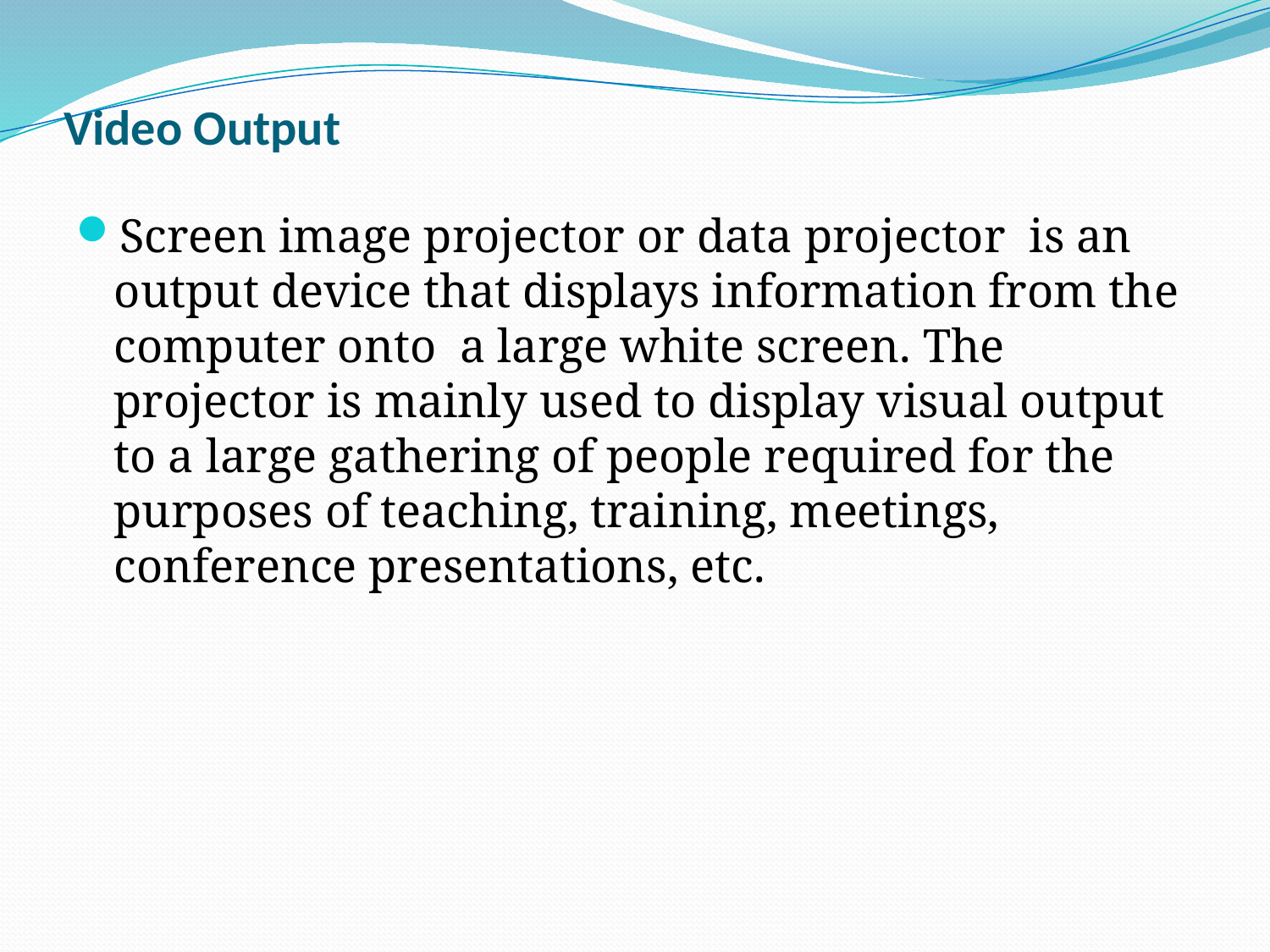

# Video Output
Screen image projector or data projector  is an output device that displays information from the computer onto  a large white screen. The projector is mainly used to display visual output to a large gathering of people required for the purposes of teaching, training, meetings, conference presentations, etc.